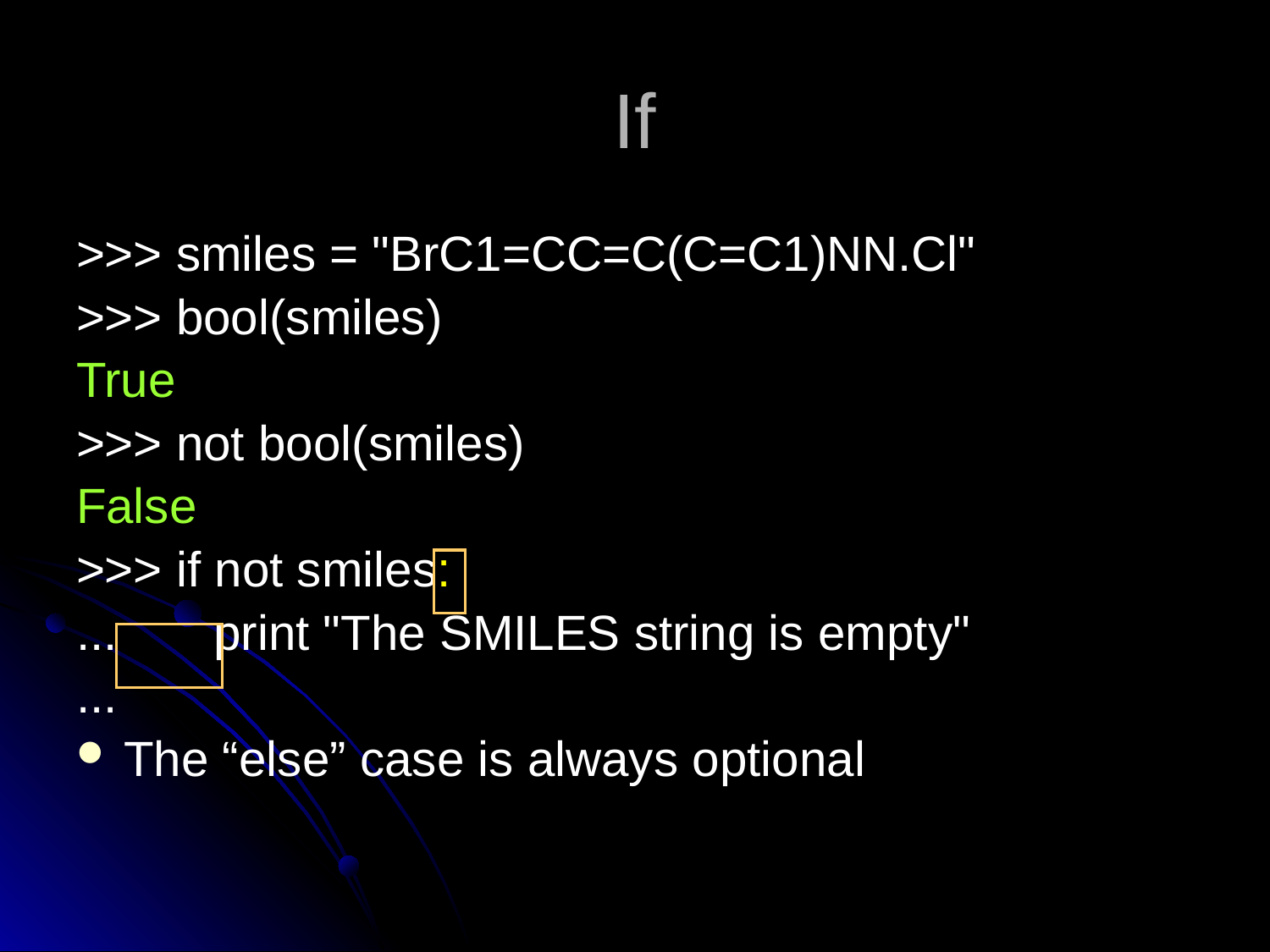

# If
>>> smiles = "BrC1=CC=C(C=C1)NN.Cl"
>>> bool(smiles)
True
>>> not bool(smiles)
False
>>> if not smiles:
...       print "The SMILES string is empty"
...
The “else” case is always optional